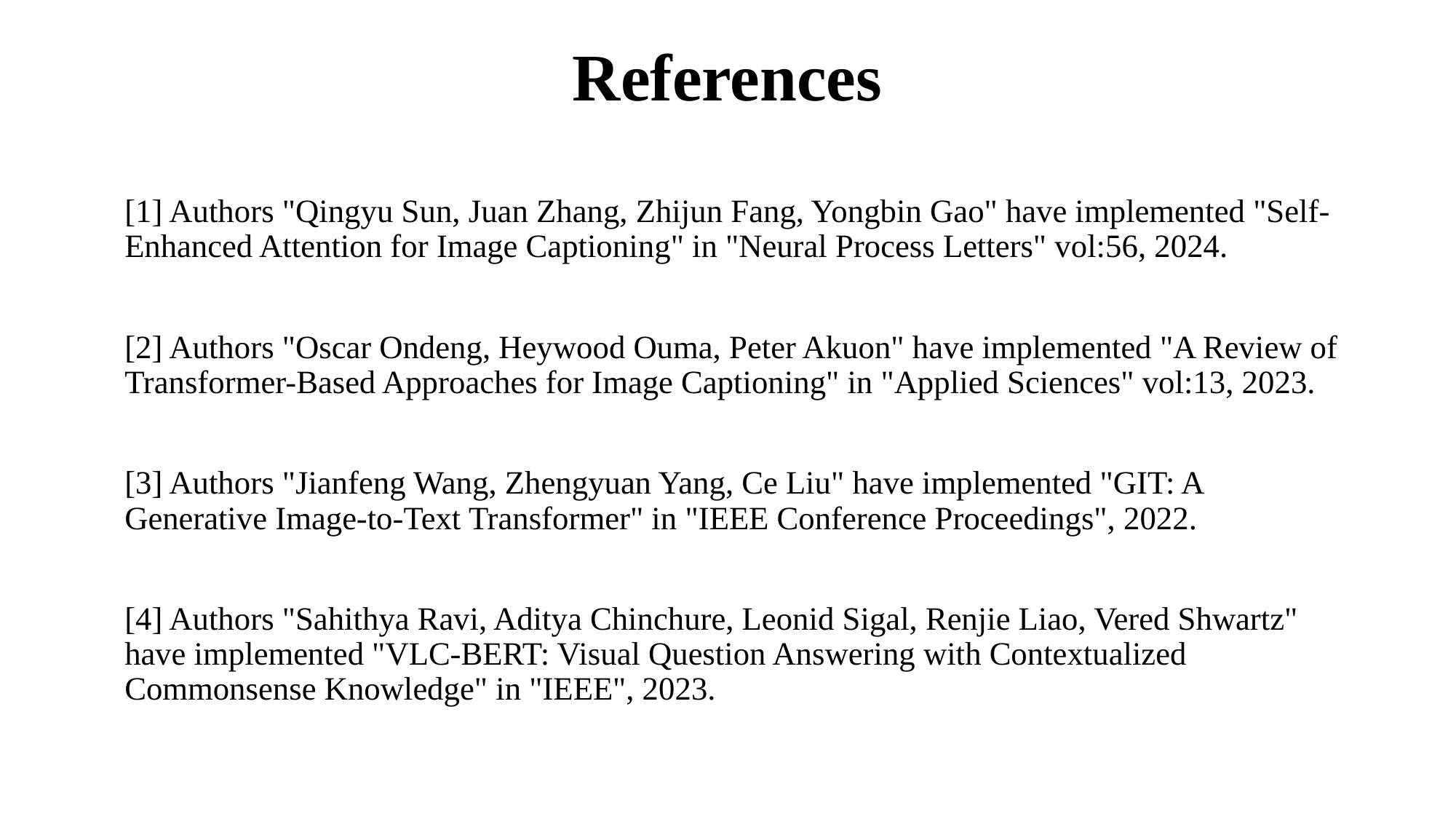

# References
[1] Authors "Qingyu Sun, Juan Zhang, Zhijun Fang, Yongbin Gao" have implemented "Self-Enhanced Attention for Image Captioning" in "Neural Process Letters" vol:56, 2024.

[2] Authors "Oscar Ondeng, Heywood Ouma, Peter Akuon" have implemented "A Review of Transformer-Based Approaches for Image Captioning" in "Applied Sciences" vol:13, 2023.

[3] Authors "Jianfeng Wang, Zhengyuan Yang, Ce Liu" have implemented "GIT: A Generative Image-to-Text Transformer" in "IEEE Conference Proceedings", 2022.

[4] Authors "Sahithya Ravi, Aditya Chinchure, Leonid Sigal, Renjie Liao, Vered Shwartz" have implemented "VLC-BERT: Visual Question Answering with Contextualized Commonsense Knowledge" in "IEEE", 2023.